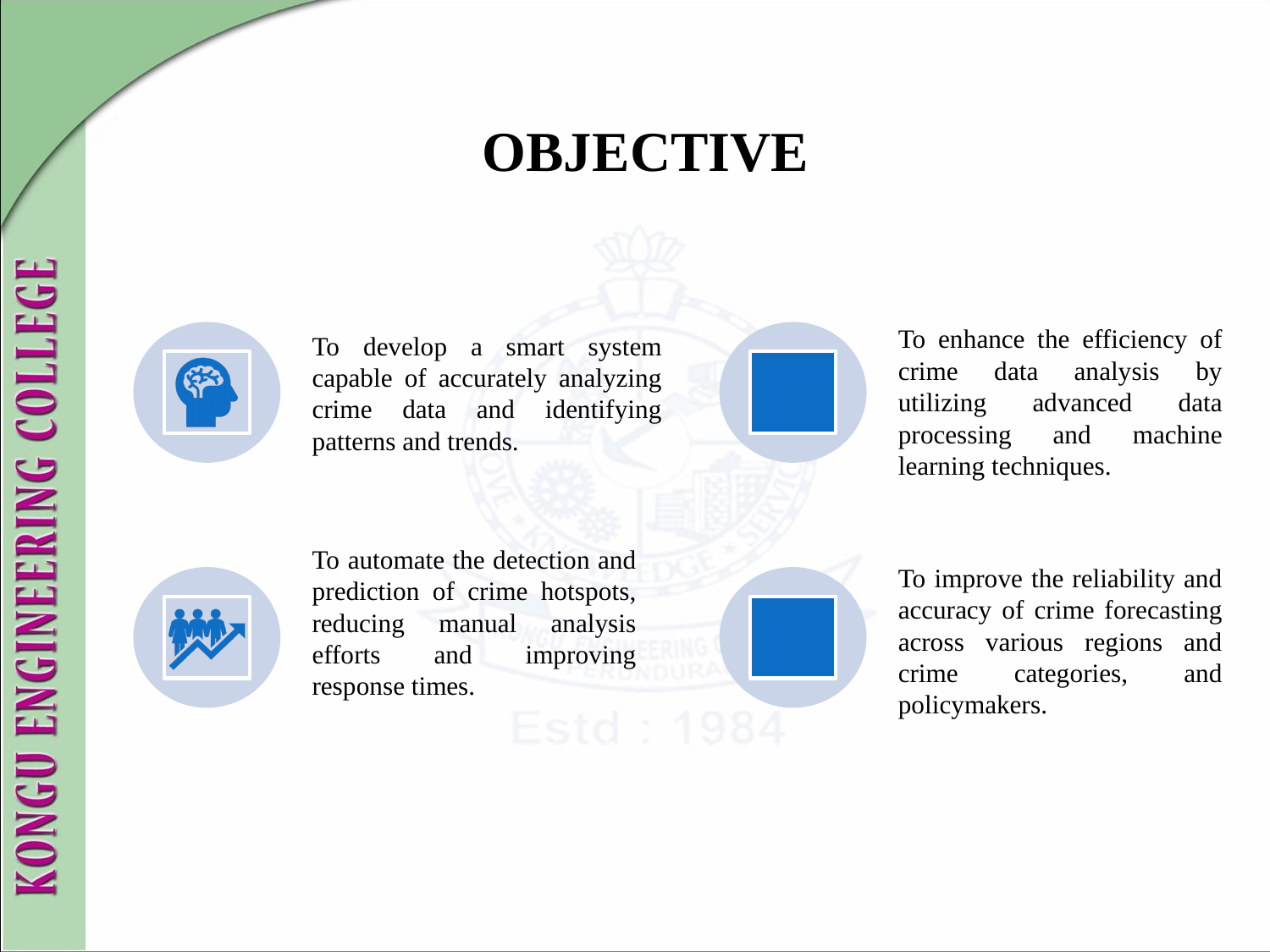

# OBJECTIVE
To develop a smart system capable of accurately analyzing crime data and identifying patterns and trends.
To enhance the efficiency of crime data analysis by utilizing advanced data processing and machine learning techniques.

To automate the detection and prediction of crime hotspots, reducing manual analysis efforts and improving response times.

To improve the reliability and accuracy of crime forecasting across various regions and crime categories, and policymakers.